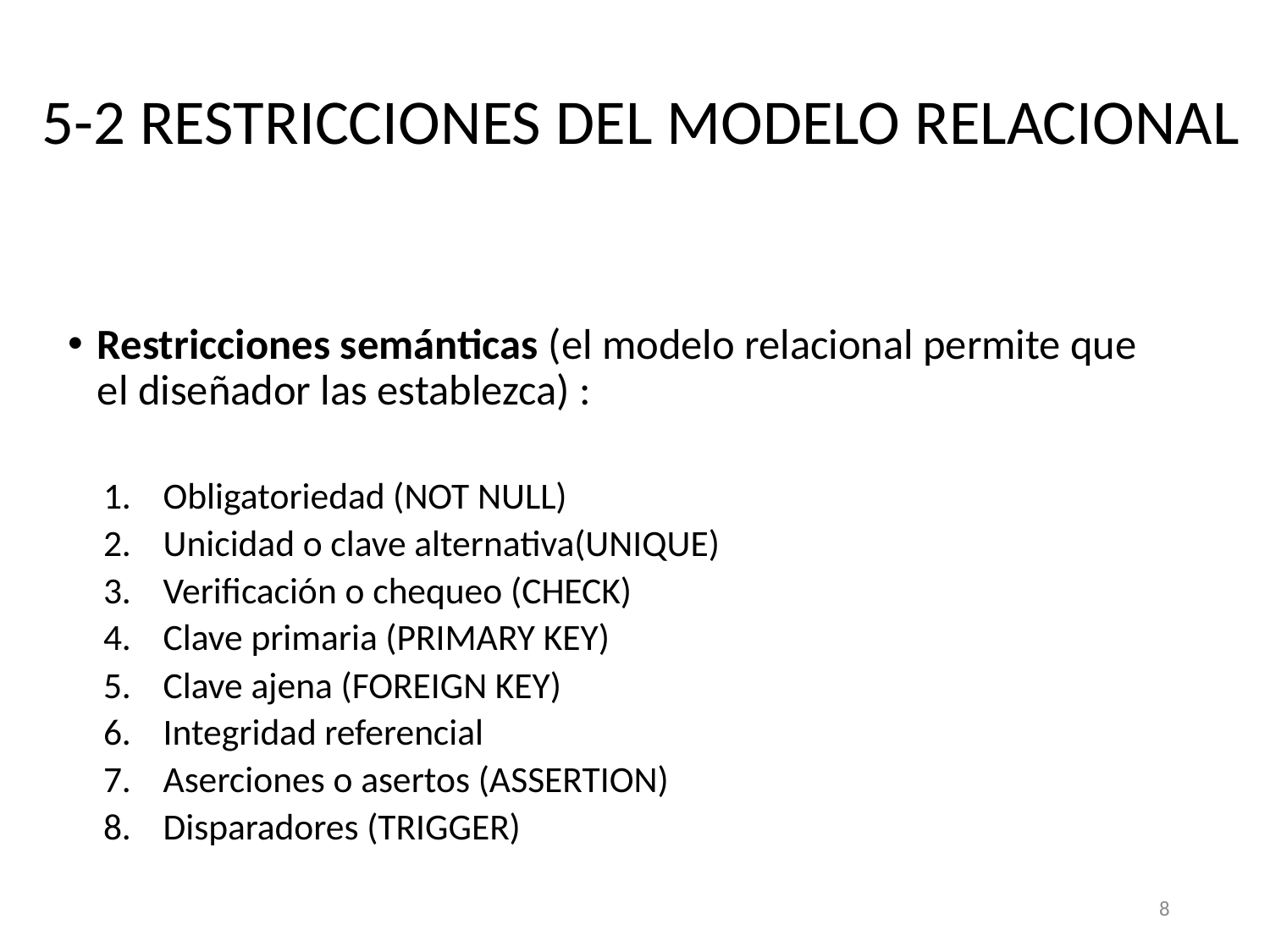

# 5-2 RESTRICCIONES DEL MODELO RELACIONAL

Restricciones semánticas (el modelo relacional permite que el diseñador las establezca) :

Obligatoriedad (NOT NULL)
Unicidad o clave alternativa(UNIQUE)
Verificación o chequeo (CHECK)
Clave primaria (PRIMARY KEY)
Clave ajena (FOREIGN KEY)
Integridad referencial
Aserciones o asertos (ASSERTION)
Disparadores (TRIGGER)

8